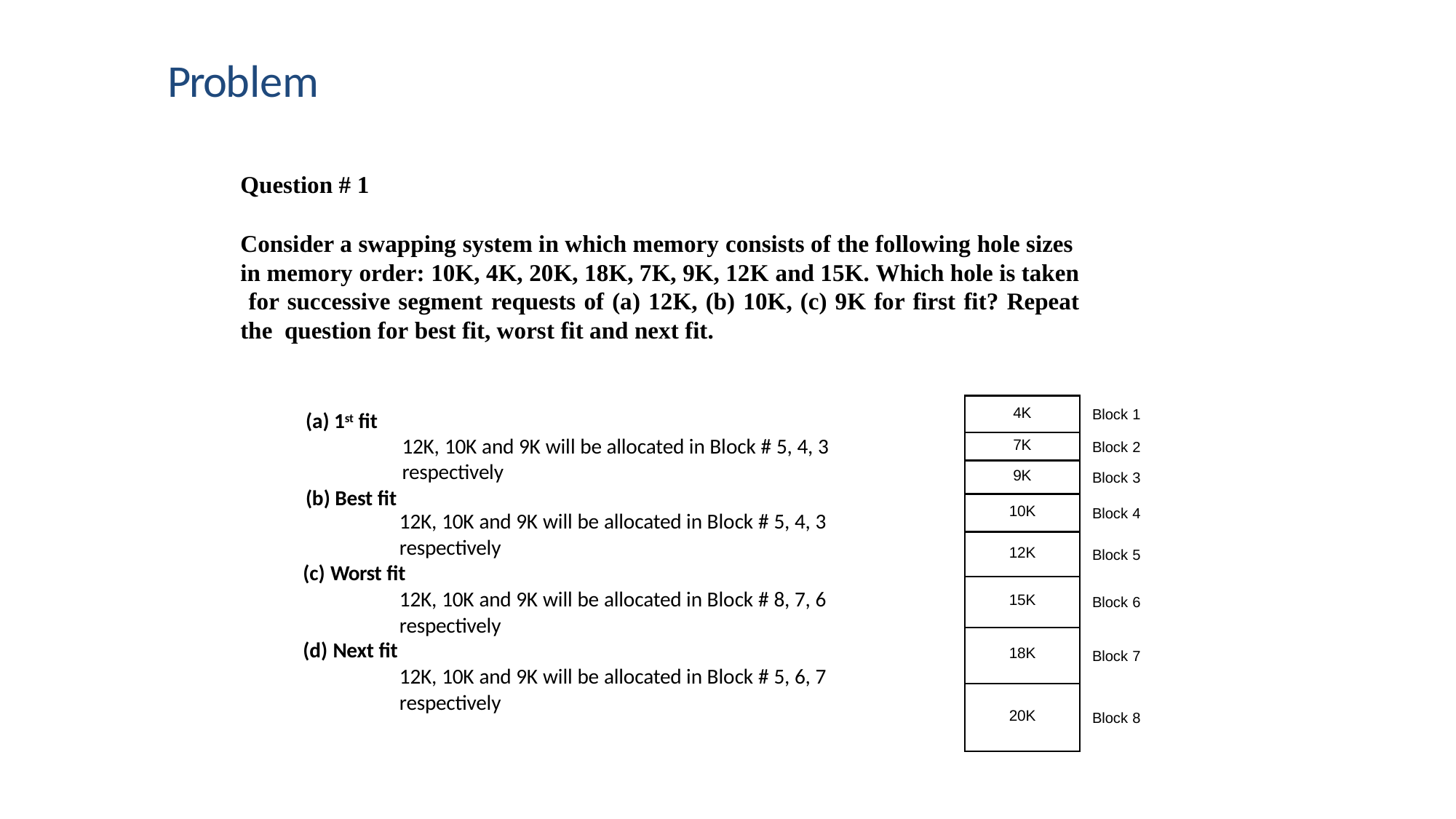

Computer Systems Engineering Department, QUEST, Nawabshah	14CS
# Problem
Question # 1

Consider a swapping system in which memory consists of the following hole sizes  in memory order: 10K, 4K, 20K, 18K, 7K, 9K, 12K and 15K. Which hole is taken  for successive segment requests of (a) 12K, (b) 10K, (c) 9K for first fit? Repeat the  question for best fit, worst fit and next fit.
| 4K |
| --- |
| 7K |
| 9K |
| 10K |
| 12K |
| 15K |
| 18K |
| 20K |
Block 1
(a) 1st fit
12K, 10K and 9K will be allocated in Block # 5, 4, 3  respectively
Block 2
Block 3
(b) Best fit
Block 4
12K, 10K and 9K will be allocated in Block # 5, 4, 3  respectively
Worst fit
12K, 10K and 9K will be allocated in Block # 8, 7, 6  respectively
Next fit
12K, 10K and 9K will be allocated in Block # 5, 6, 7  respectively
Block 5
Block 6
Block 7
Block 8